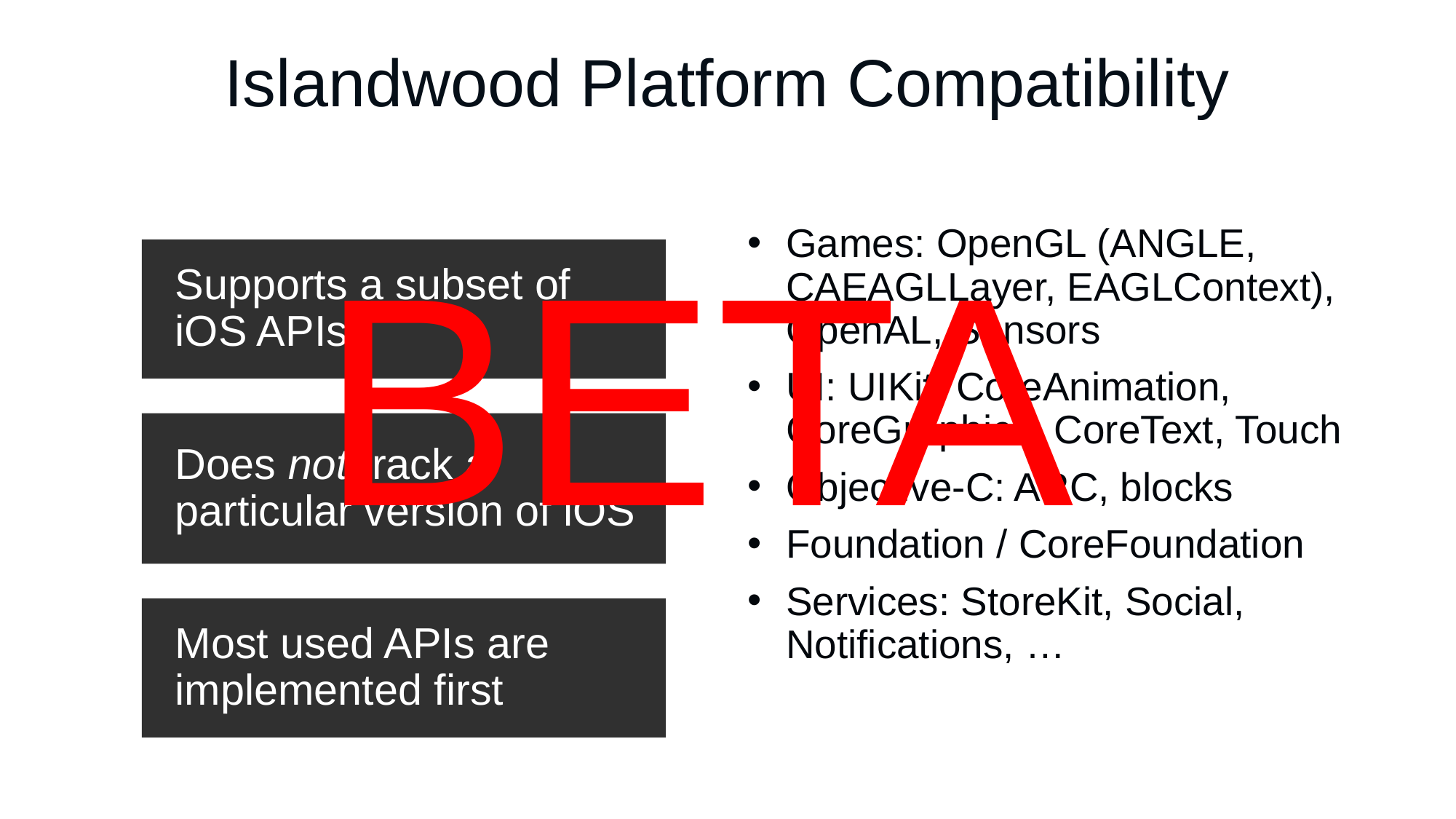

# Islandwood Platform Compatibility
BETA

Games: OpenGL (ANGLE, CAEAGLLayer, EAGLContext), OpenAL, Sensors
UI: UIKit, CoreAnimation, CoreGraphics, CoreText, Touch
Objective-C: ARC, blocks
Foundation / CoreFoundation
Services: StoreKit, Social, Notifications, …

Supports a subset of iOS APIs
Does not track a particular version of iOS
Most used APIs are implemented first